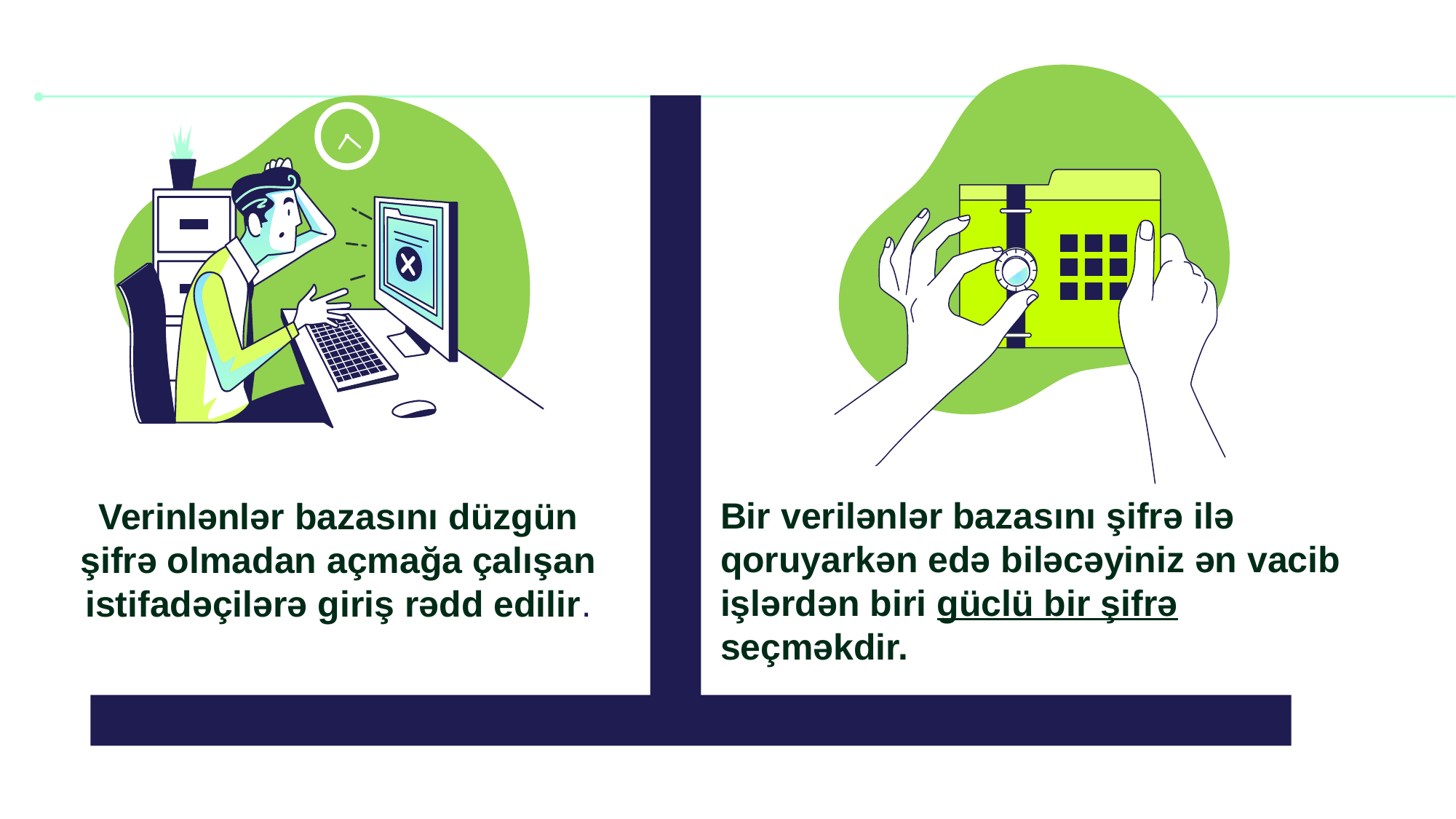

Verinlənlər bazasını düzgün şifrə olmadan açmağa çalışan istifadəçilərə giriş rədd edilir.
Bir verilənlər bazasını şifrə ilə qoruyarkən edə biləcəyiniz ən vacib işlərdən biri güclü bir şifrə seçməkdir.